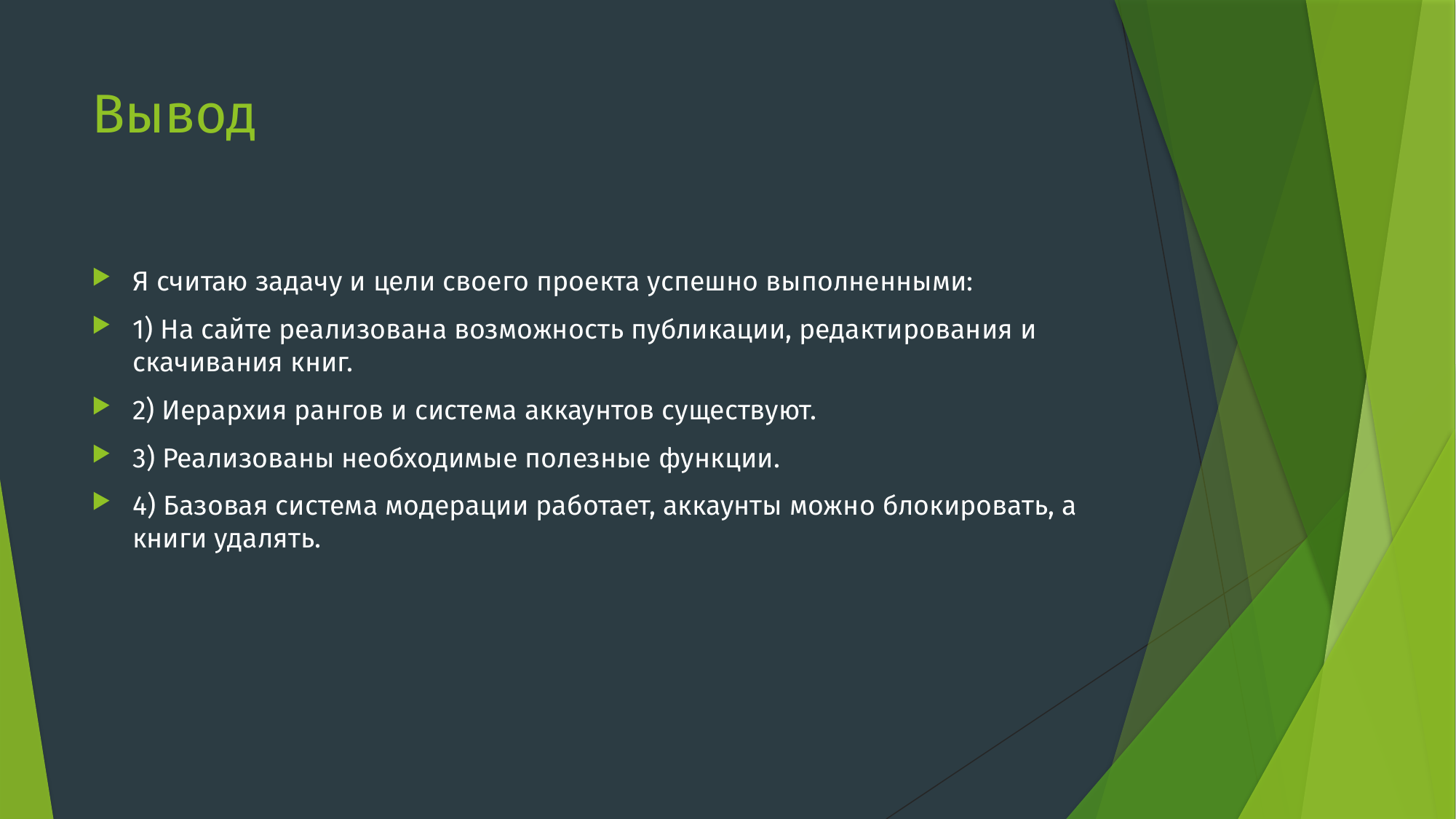

# Вывод
Я считаю задачу и цели своего проекта успешно выполненными:
1) На сайте реализована возможность публикации, редактирования и скачивания книг.
2) Иерархия рангов и система аккаунтов существуют.
3) Реализованы необходимые полезные функции.
4) Базовая система модерации работает, аккаунты можно блокировать, а книги удалять.